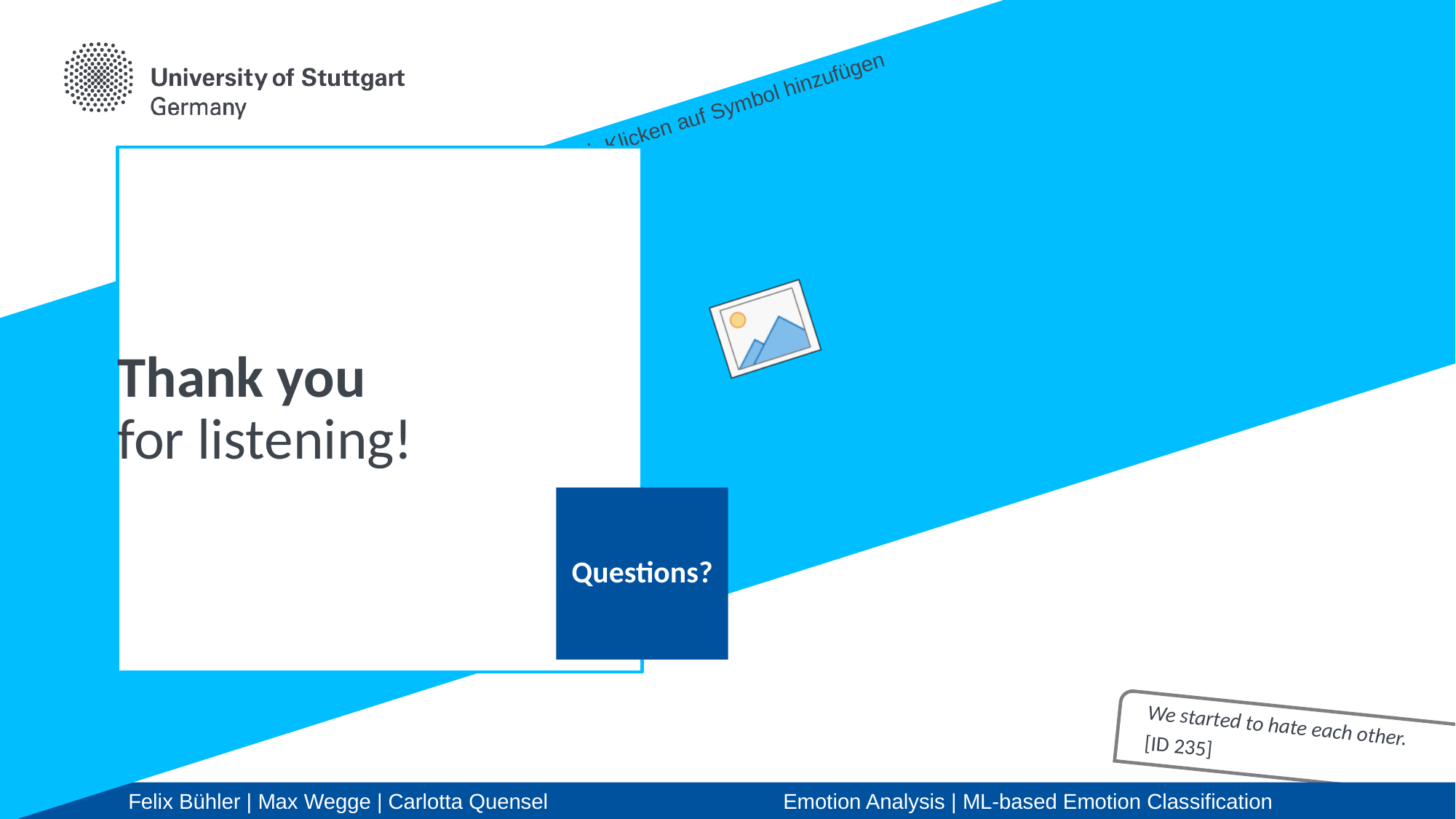

# Thank you for listening!
Questions?

We started to hate each other.
[ID 235]

Felix Bühler | Max Wegge | Carlotta Quensel			Emotion Analysis | ML-based Emotion Classification